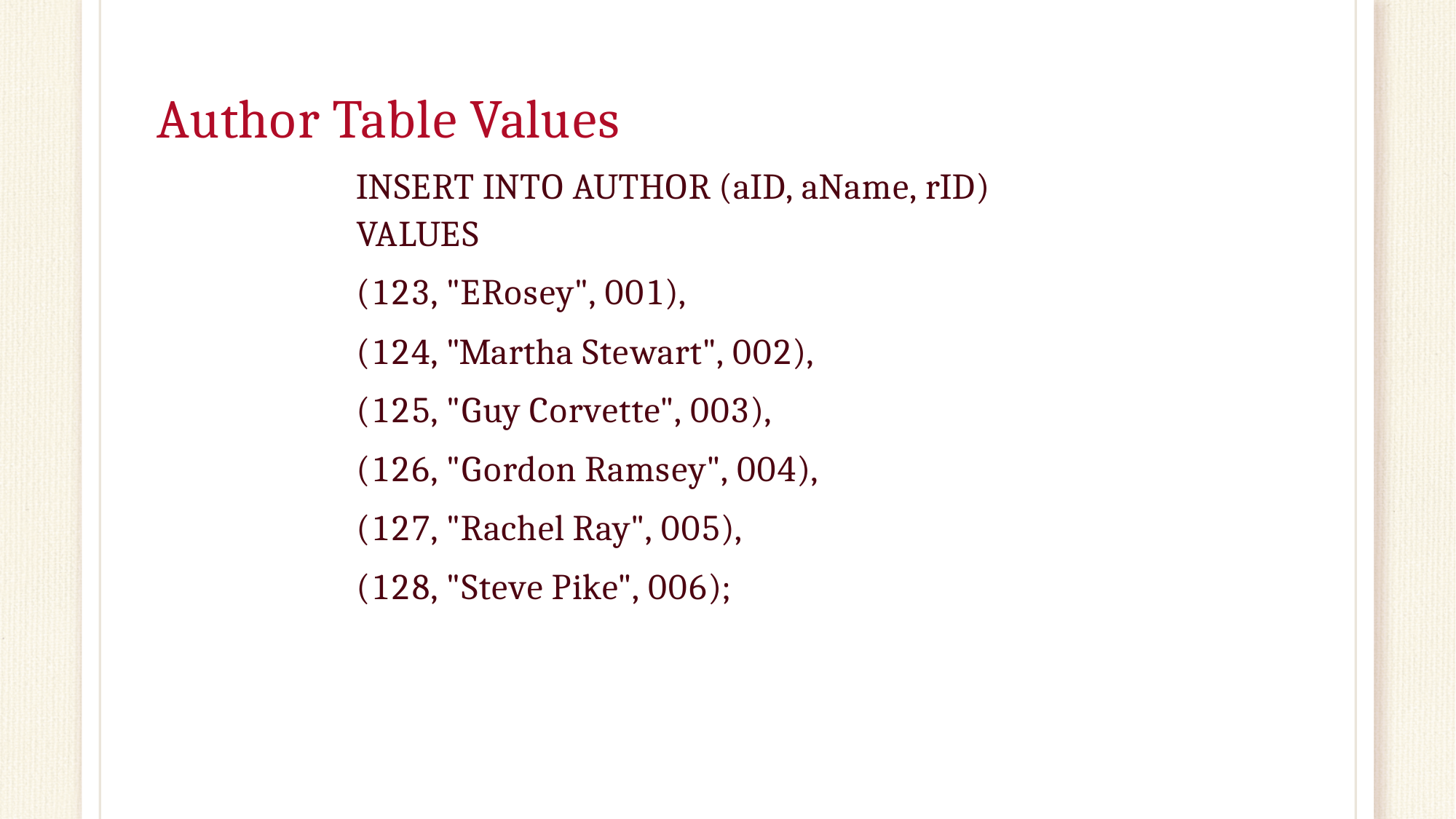

# Author Table Values
INSERT INTO AUTHOR (aID, aName, rID) VALUES
(123, "ERosey", 001),
(124, "Martha Stewart", 002),
(125, "Guy Corvette", 003),
(126, "Gordon Ramsey", 004),
(127, "Rachel Ray", 005),
(128, "Steve Pike", 006);